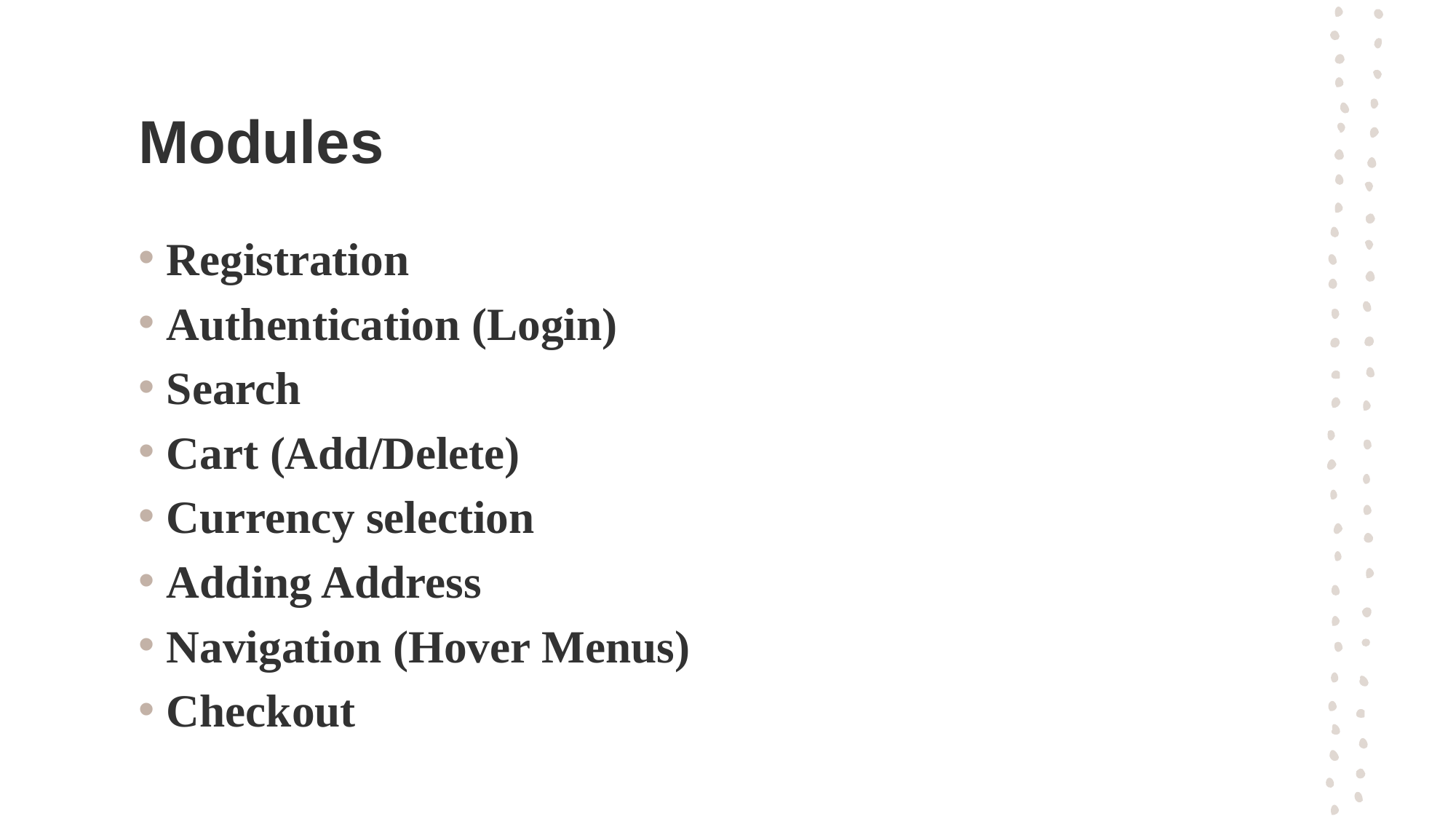

# Modules
Registration
Authentication (Login)
Search
Cart (Add/Delete)
Currency selection
Adding Address
Navigation (Hover Menus)
Checkout